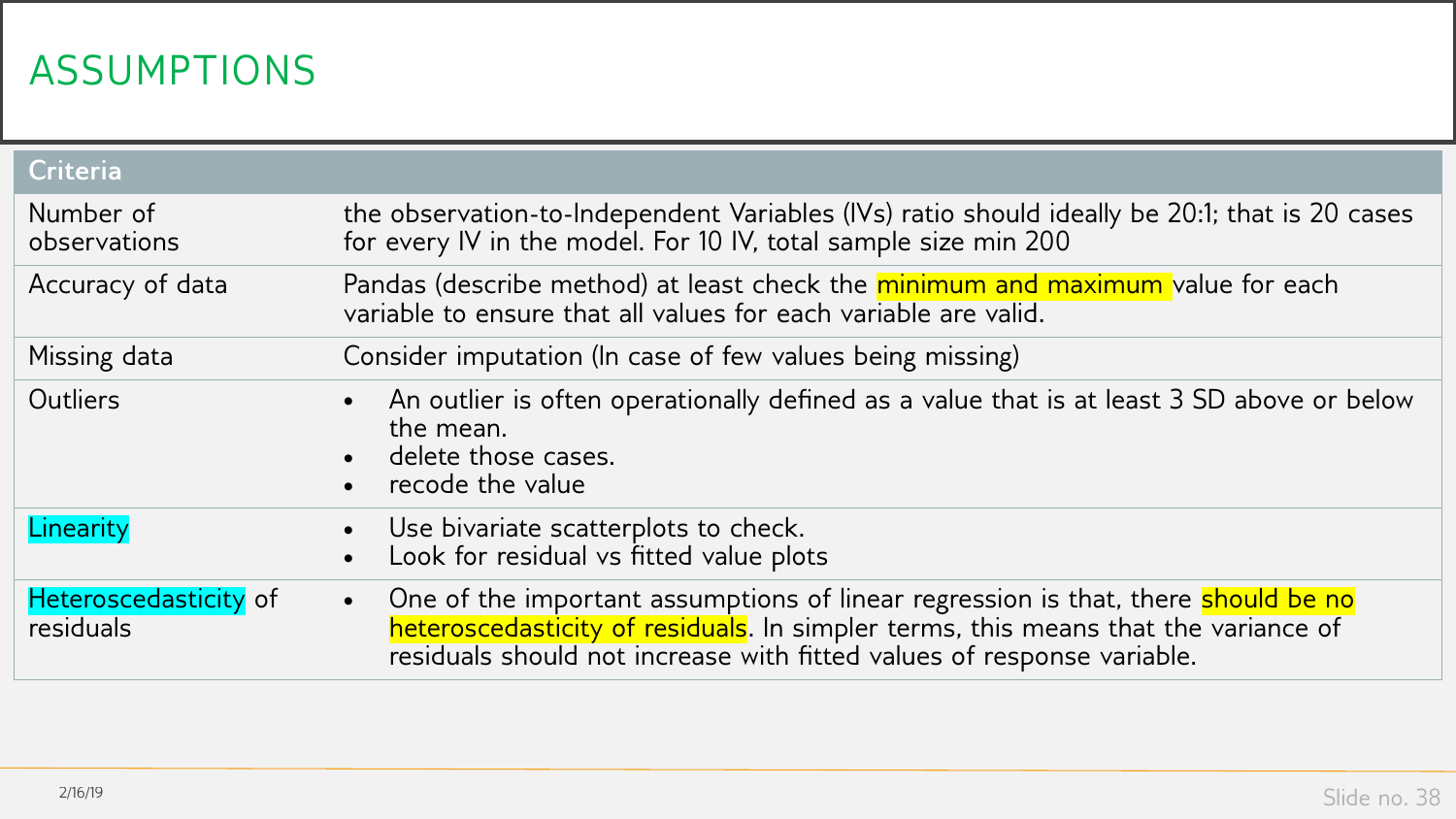

# Assumptions
| Criteria |  |
| --- | --- |
| Number of observations | the observation-to-Independent Variables (IVs) ratio should ideally be 20:1; that is 20 cases for every IV in the model. For 10 IV, total sample size min 200 |
| Accuracy of data | Pandas (describe method) at least check the minimum and maximum value for each variable to ensure that all values for each variable are valid. |
| Missing data | Consider imputation (In case of few values being missing) |
| Outliers | An outlier is often operationally defined as a value that is at least 3 SD above or below the mean. delete those cases. recode the value |
| Linearity | Use bivariate scatterplots to check. Look for residual vs fitted value plots |
| Heteroscedasticity of residuals | One of the important assumptions of linear regression is that, there should be no heteroscedasticity of residuals. In simpler terms, this means that the variance of residuals should not increase with fitted values of response variable. |
2/16/19
Slide no. 38